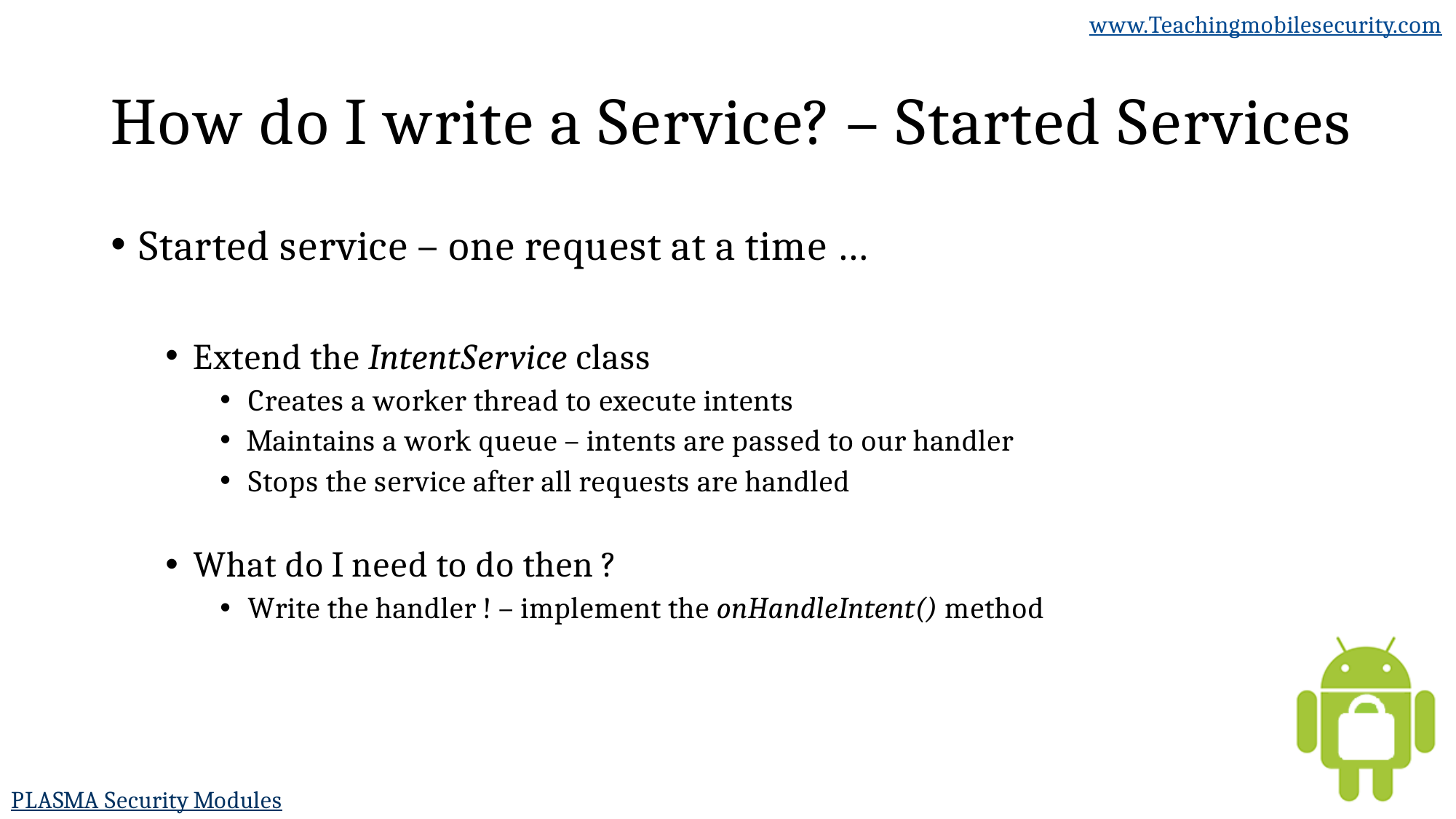

# How do I write a Service? – Started Services
Started service – one request at a time …

Extend the IntentService class
Creates a worker thread to execute intents
Maintains a work queue – intents are passed to our handler
Stops the service after all requests are handled

What do I need to do then ?
Write the handler ! – implement the onHandleIntent() method